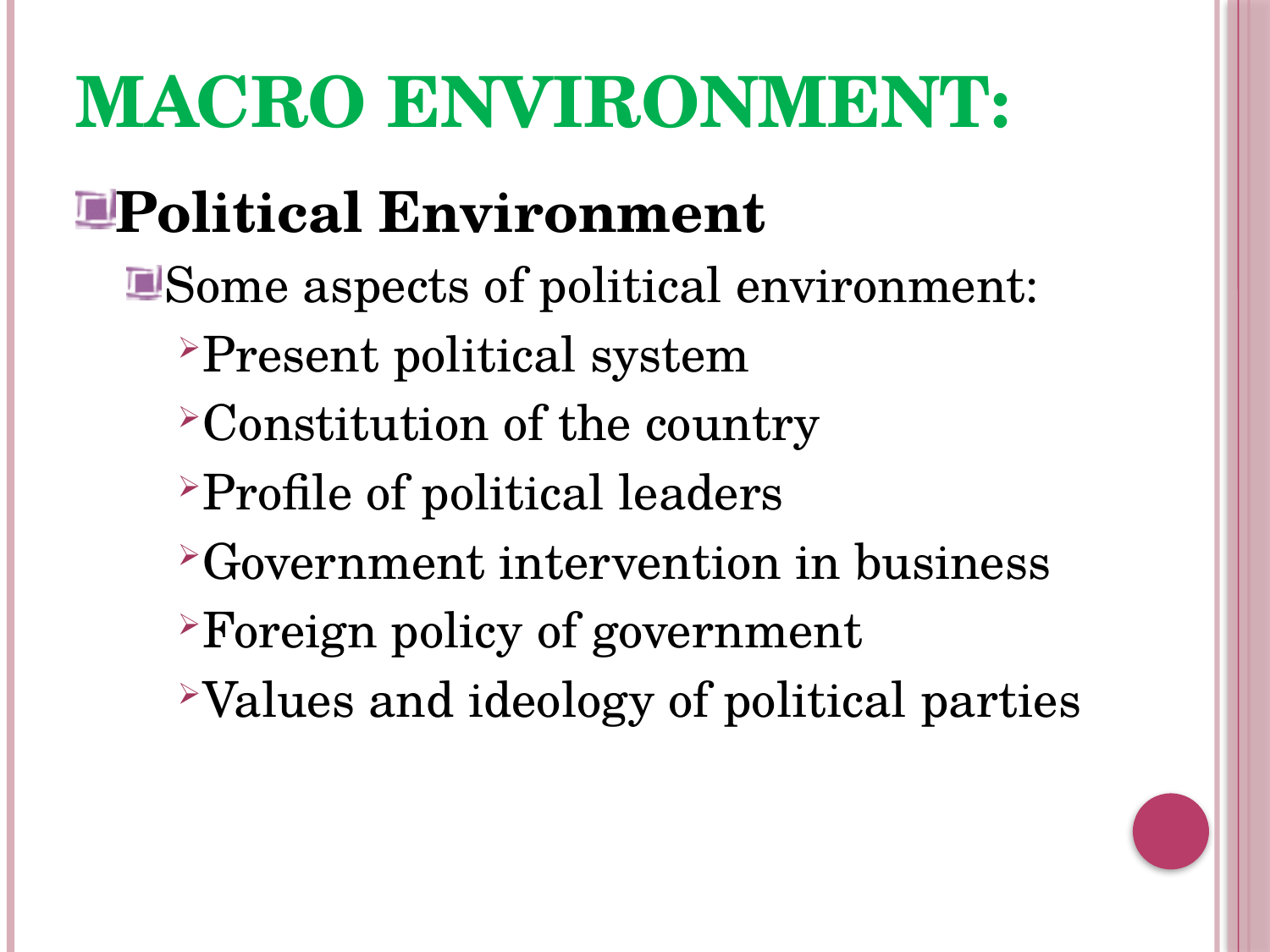

# Macro Environment:
Political Environment
Some aspects of political environment:
Present political system
Constitution of the country
Profile of political leaders
Government intervention in business
Foreign policy of government
Values and ideology of political parties